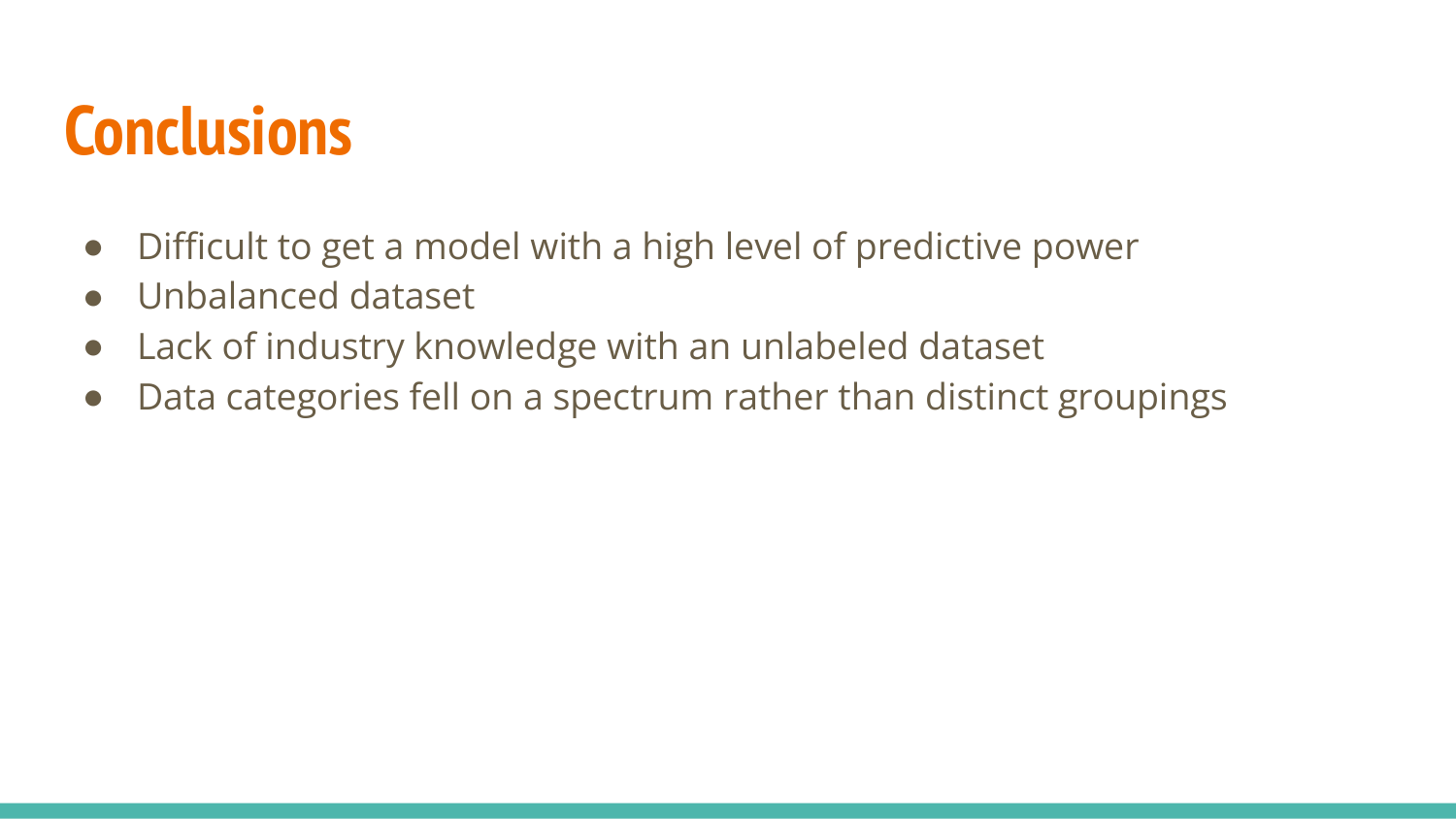

# Conclusions
Difficult to get a model with a high level of predictive power
Unbalanced dataset
Lack of industry knowledge with an unlabeled dataset
Data categories fell on a spectrum rather than distinct groupings